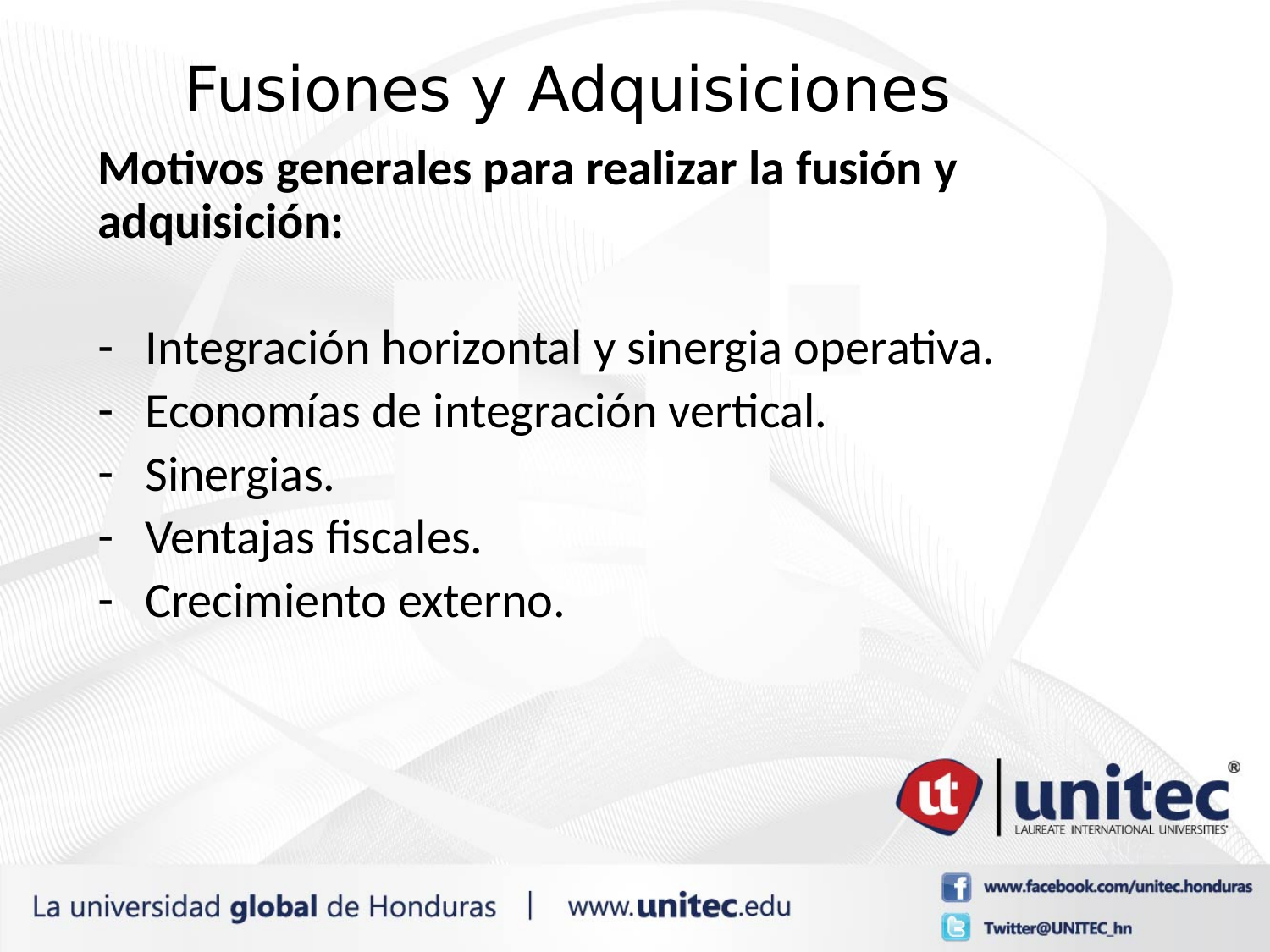

# Fusiones y Adquisiciones
Motivos generales para realizar la fusión y adquisición:

Integración horizontal y sinergia operativa.
Economías de integración vertical.
Sinergias.
Ventajas fiscales.
Crecimiento externo.